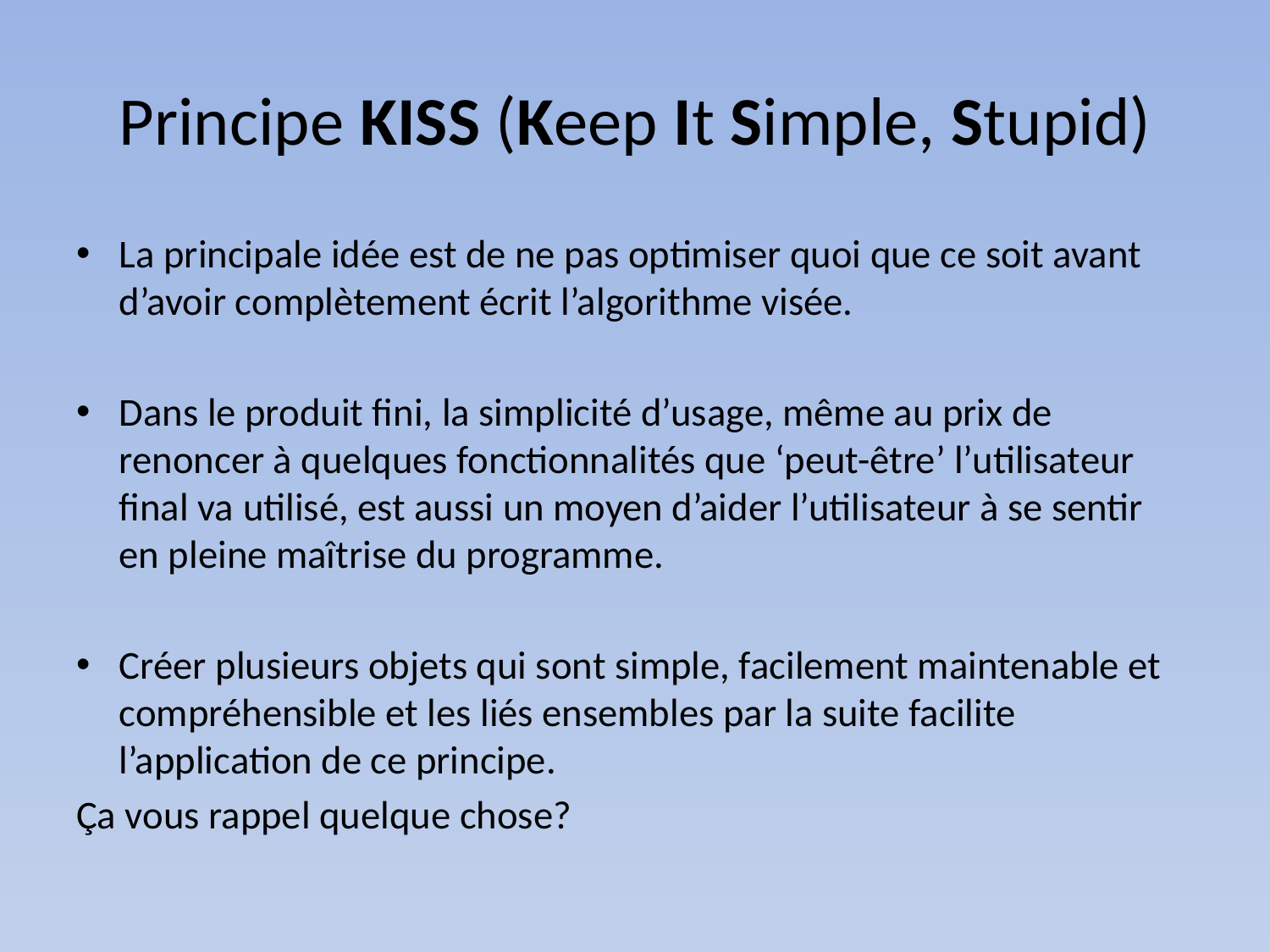

# Principe KISS (Keep It Simple, Stupid)
La principale idée est de ne pas optimiser quoi que ce soit avant d’avoir complètement écrit l’algorithme visée.

Dans le produit fini, la simplicité d’usage, même au prix de renoncer à quelques fonctionnalités que ‘peut-être’ l’utilisateur final va utilisé, est aussi un moyen d’aider l’utilisateur à se sentir en pleine maîtrise du programme.

Créer plusieurs objets qui sont simple, facilement maintenable et compréhensible et les liés ensembles par la suite facilite l’application de ce principe.
Ça vous rappel quelque chose?